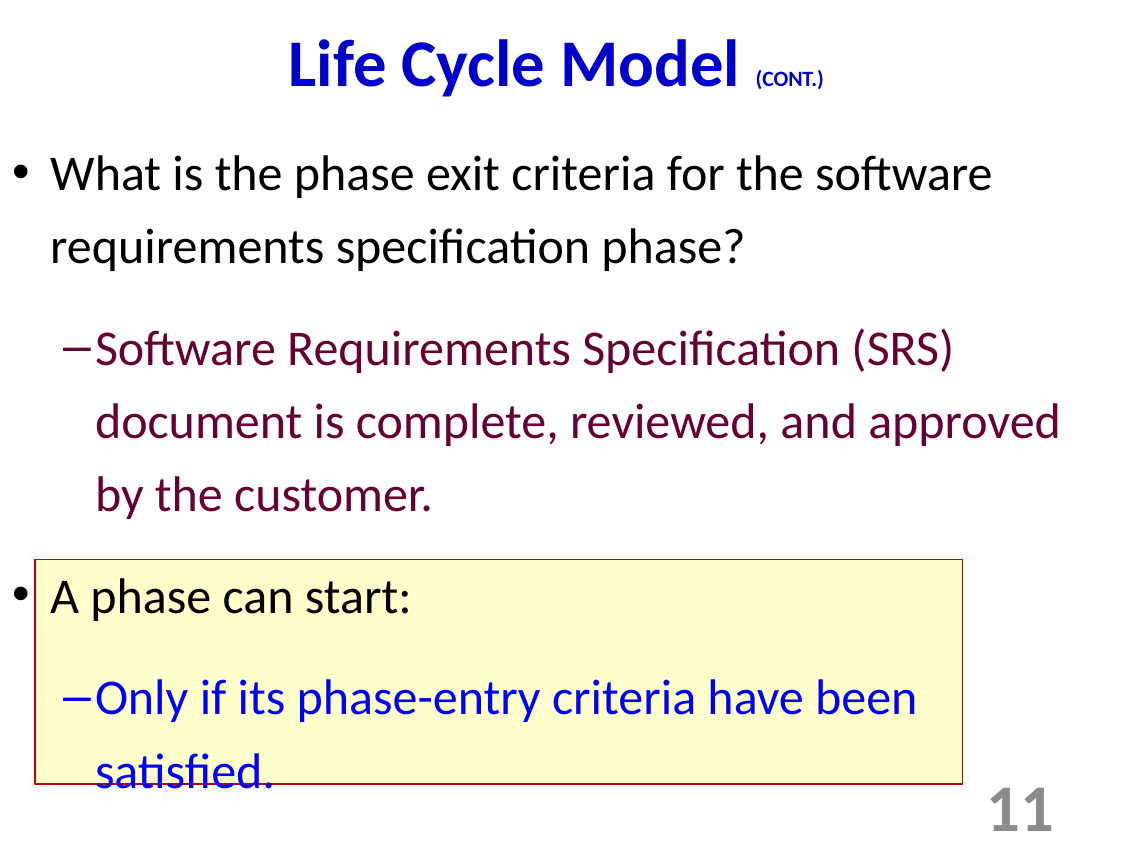

Life Cycle Model (CONT.)‏
What is the phase exit criteria for the software requirements specification phase?
Software Requirements Specification (SRS) document is complete, reviewed, and approved by the customer.
A phase can start:
Only if its phase-entry criteria have been satisfied.

11